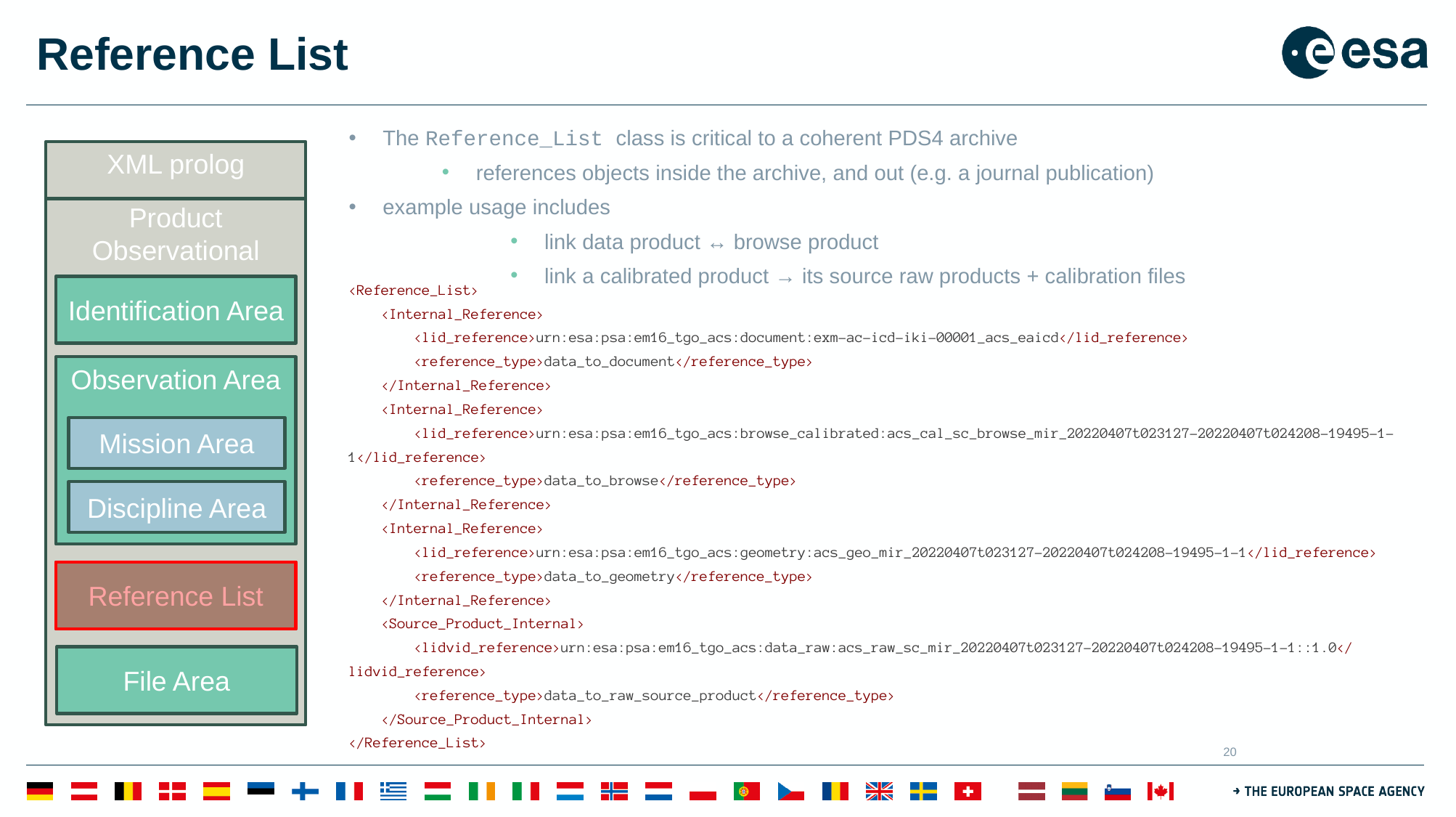

# Reference List
The Reference_List class is critical to a coherent PDS4 archive
references objects inside the archive, and out (e.g. a journal publication)
example usage includes
link data product ↔ browse product
link a calibrated product → its source raw products + calibration files

XML prolog
Product Observational
<Reference_List>
    <Internal_Reference>
        <lid_reference>urn:esa:psa:em16_tgo_acs:document:exm-ac-icd-iki-00001_acs_eaicd</lid_reference>
        <reference_type>data_to_document</reference_type>
    </Internal_Reference>
    <Internal_Reference>
        <lid_reference>urn:esa:psa:em16_tgo_acs:browse_calibrated:acs_cal_sc_browse_mir_20220407t023127-20220407t024208-19495-1-1</lid_reference>
        <reference_type>data_to_browse</reference_type>
    </Internal_Reference>
    <Internal_Reference>
        <lid_reference>urn:esa:psa:em16_tgo_acs:geometry:acs_geo_mir_20220407t023127-20220407t024208-19495-1-1</lid_reference>
        <reference_type>data_to_geometry</reference_type>
    </Internal_Reference>
    <Source_Product_Internal>
        <lidvid_reference>urn:esa:psa:em16_tgo_acs:data_raw:acs_raw_sc_mir_20220407t023127-20220407t024208-19495-1-1::1.0</lidvid_reference>
        <reference_type>data_to_raw_source_product</reference_type>
    </Source_Product_Internal>
</Reference_List>
Identification Area
Observation Area
Mission Area
Discipline Area
Reference List

File Area